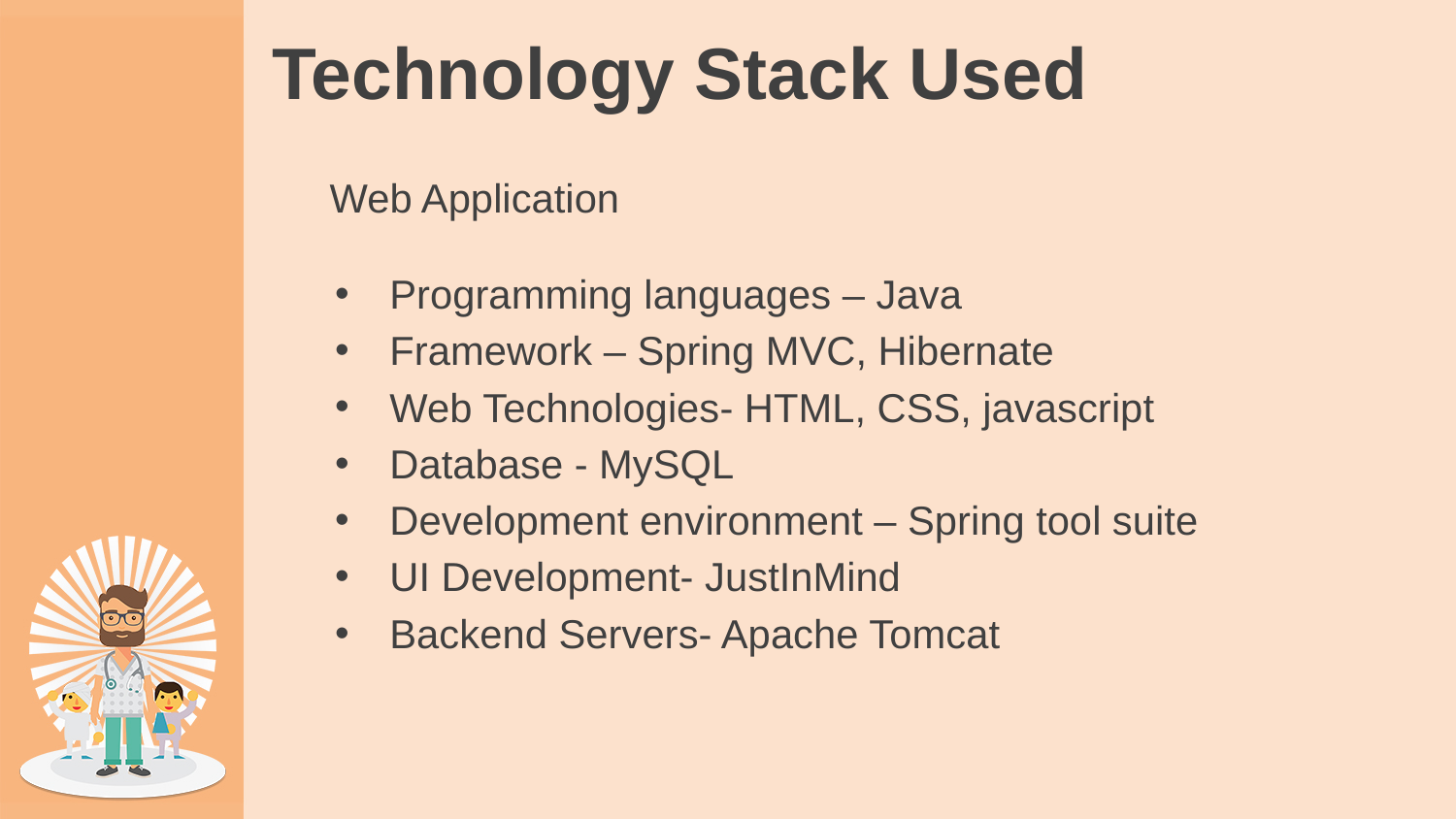

# Technology Stack Used
Web Application
Programming languages – Java
Framework – Spring MVC, Hibernate
Web Technologies- HTML, CSS, javascript
Database - MySQL
Development environment – Spring tool suite
UI Development- JustInMind
Backend Servers- Apache Tomcat